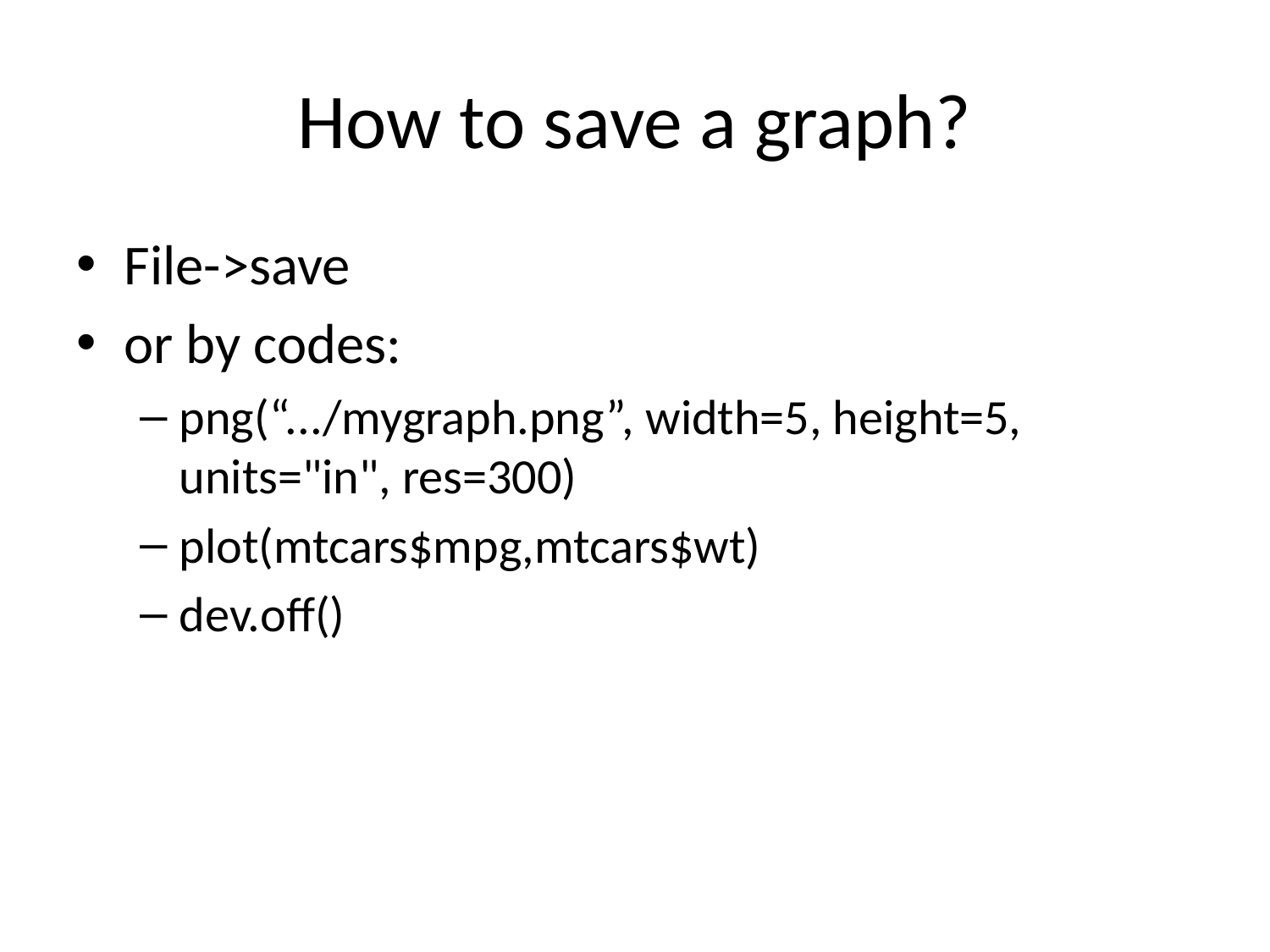

# How to save a graph?
File->save
or by codes:
png(“.../mygraph.png”, width=5, height=5, units="in", res=300)
plot(mtcars$mpg,mtcars$wt)
dev.off()